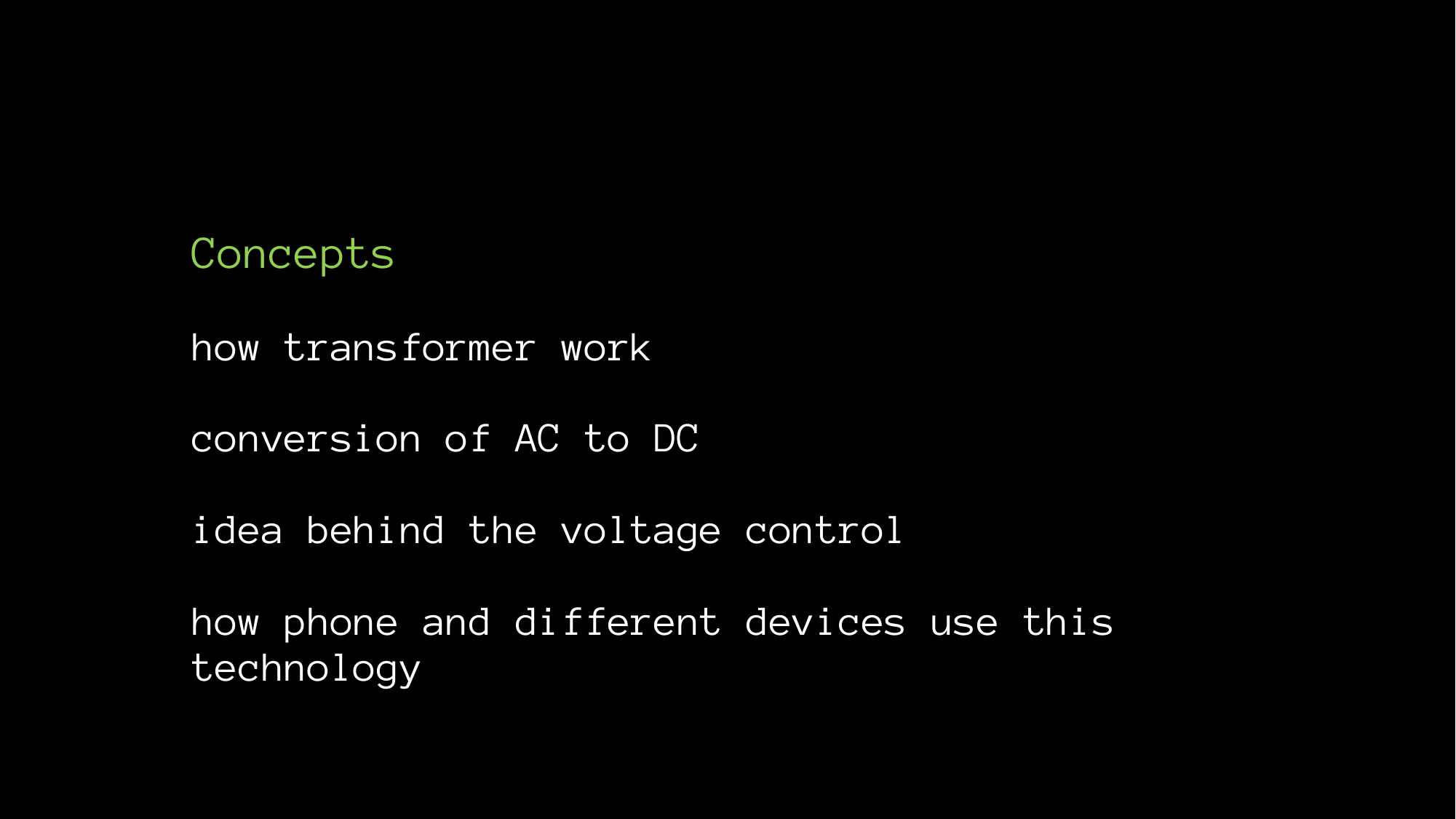

# Concepts how transformer work conversion of AC to DC idea behind the voltage control how phone and different devices use this technology